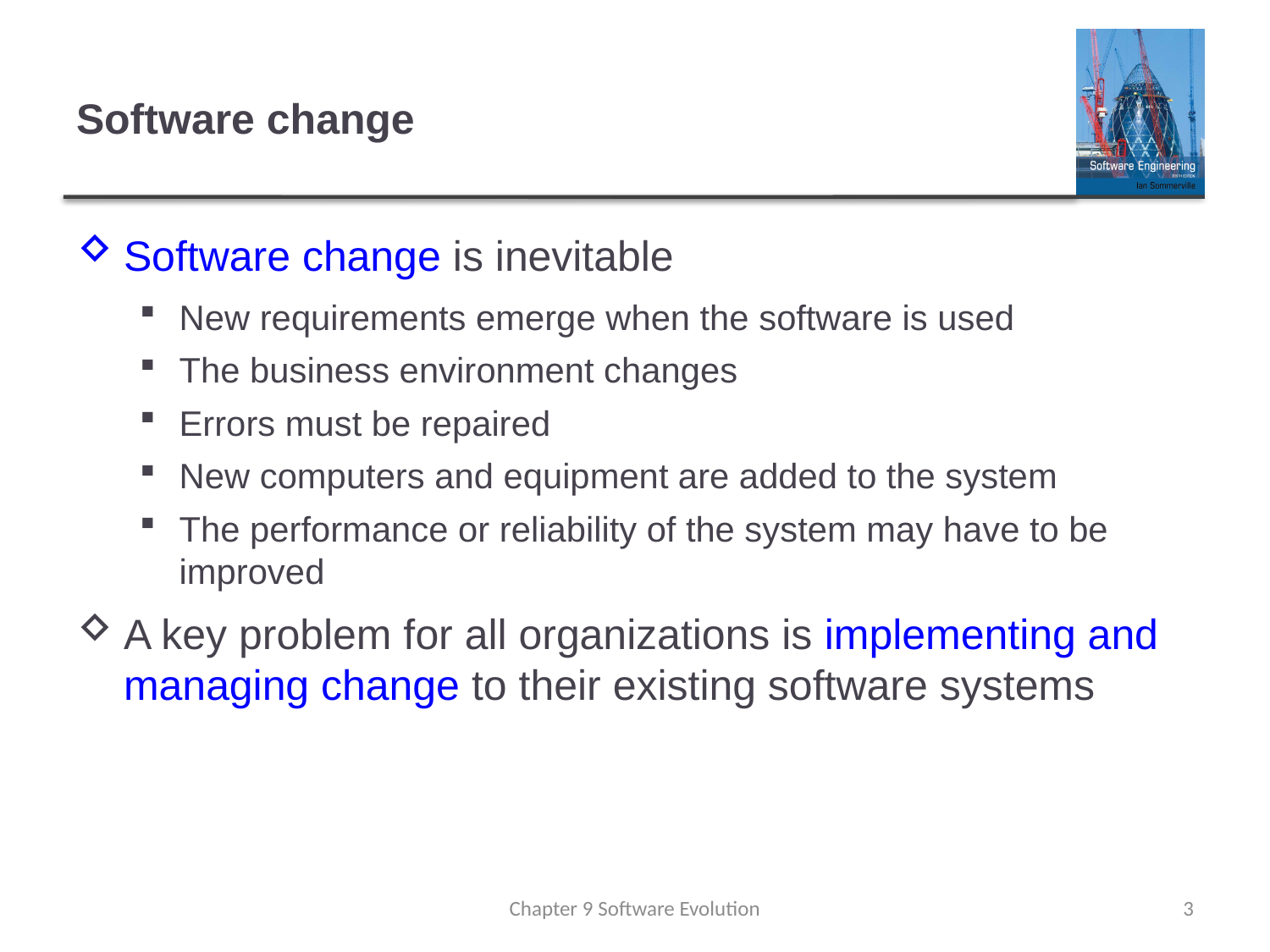

# Software change
Software change is inevitable
New requirements emerge when the software is used
The business environment changes
Errors must be repaired
New computers and equipment are added to the system
The performance or reliability of the system may have to be improved
A key problem for all organizations is implementing and managing change to their existing software systems
Chapter 9 Software Evolution
3